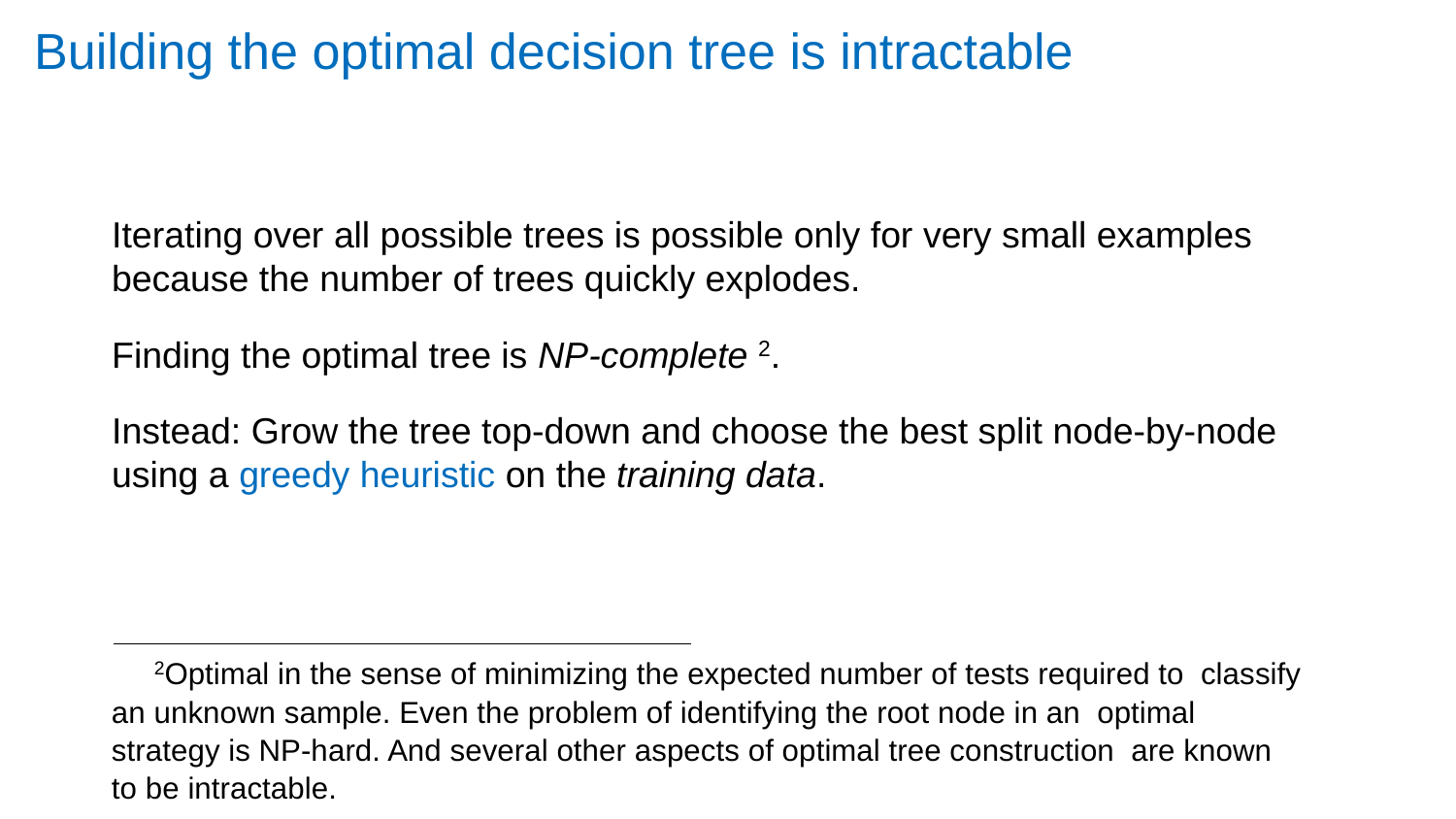

# Building the optimal decision tree is intractable
Iterating over all possible trees is possible only for very small examples  because the number of trees quickly explodes.

Finding the optimal tree is NP-complete 2.

Instead: Grow the tree top-down and choose the best split node-by-node  using a greedy heuristic on the training data.

2Optimal in the sense of minimizing the expected number of tests required to  classify an unknown sample. Even the problem of identifying the root node in an  optimal strategy is NP-hard. And several other aspects of optimal tree construction  are known to be intractable.